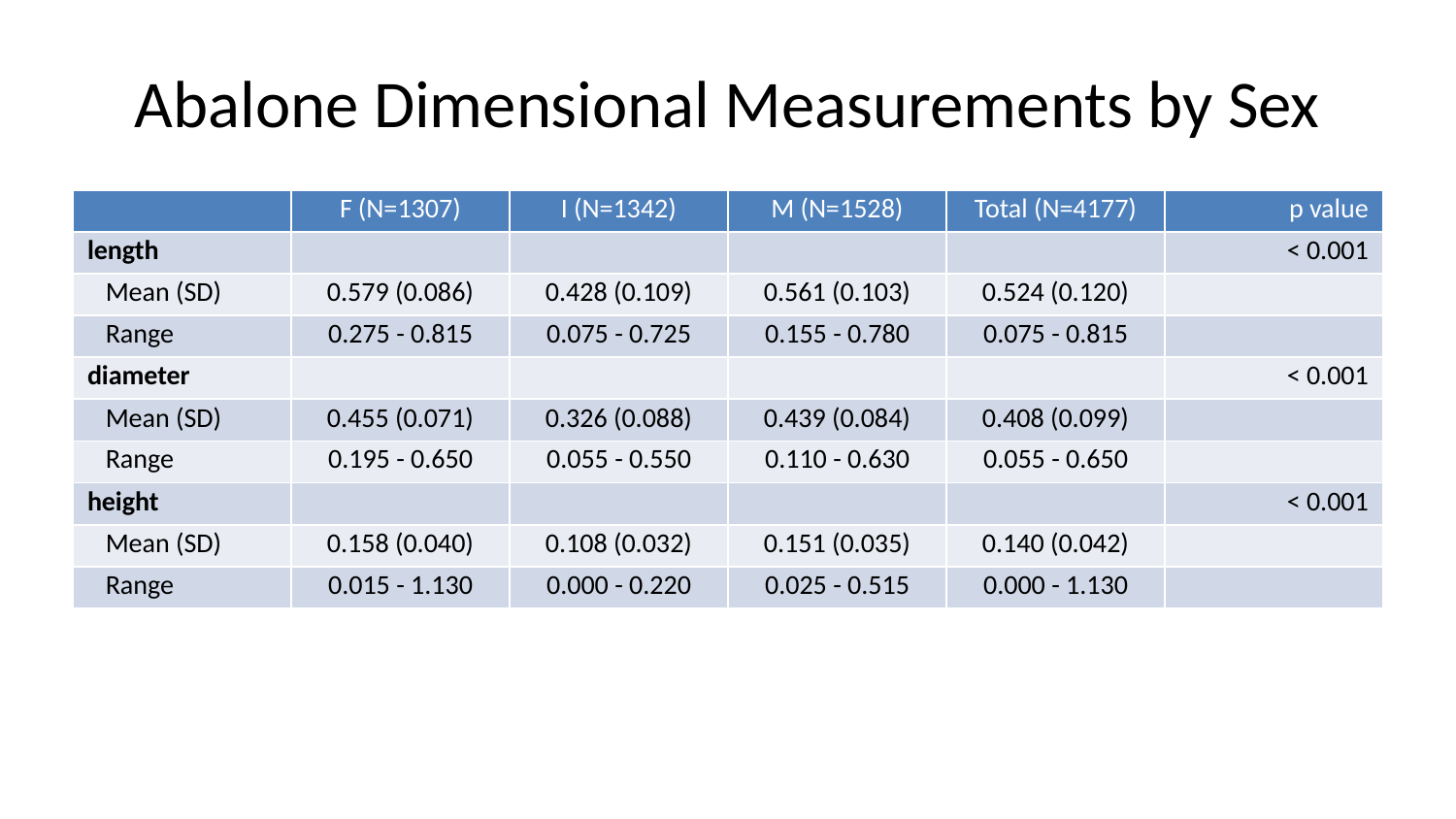

# Abalone Dimensional Measurements by Sex
|  | F (N=1307) | I (N=1342) | M (N=1528) | Total (N=4177) | p value |
| --- | --- | --- | --- | --- | --- |
| length |  |  |  |  | < 0.001 |
| Mean (SD) | 0.579 (0.086) | 0.428 (0.109) | 0.561 (0.103) | 0.524 (0.120) |  |
| Range | 0.275 - 0.815 | 0.075 - 0.725 | 0.155 - 0.780 | 0.075 - 0.815 |  |
| diameter |  |  |  |  | < 0.001 |
| Mean (SD) | 0.455 (0.071) | 0.326 (0.088) | 0.439 (0.084) | 0.408 (0.099) |  |
| Range | 0.195 - 0.650 | 0.055 - 0.550 | 0.110 - 0.630 | 0.055 - 0.650 |  |
| height |  |  |  |  | < 0.001 |
| Mean (SD) | 0.158 (0.040) | 0.108 (0.032) | 0.151 (0.035) | 0.140 (0.042) |  |
| Range | 0.015 - 1.130 | 0.000 - 0.220 | 0.025 - 0.515 | 0.000 - 1.130 |  |